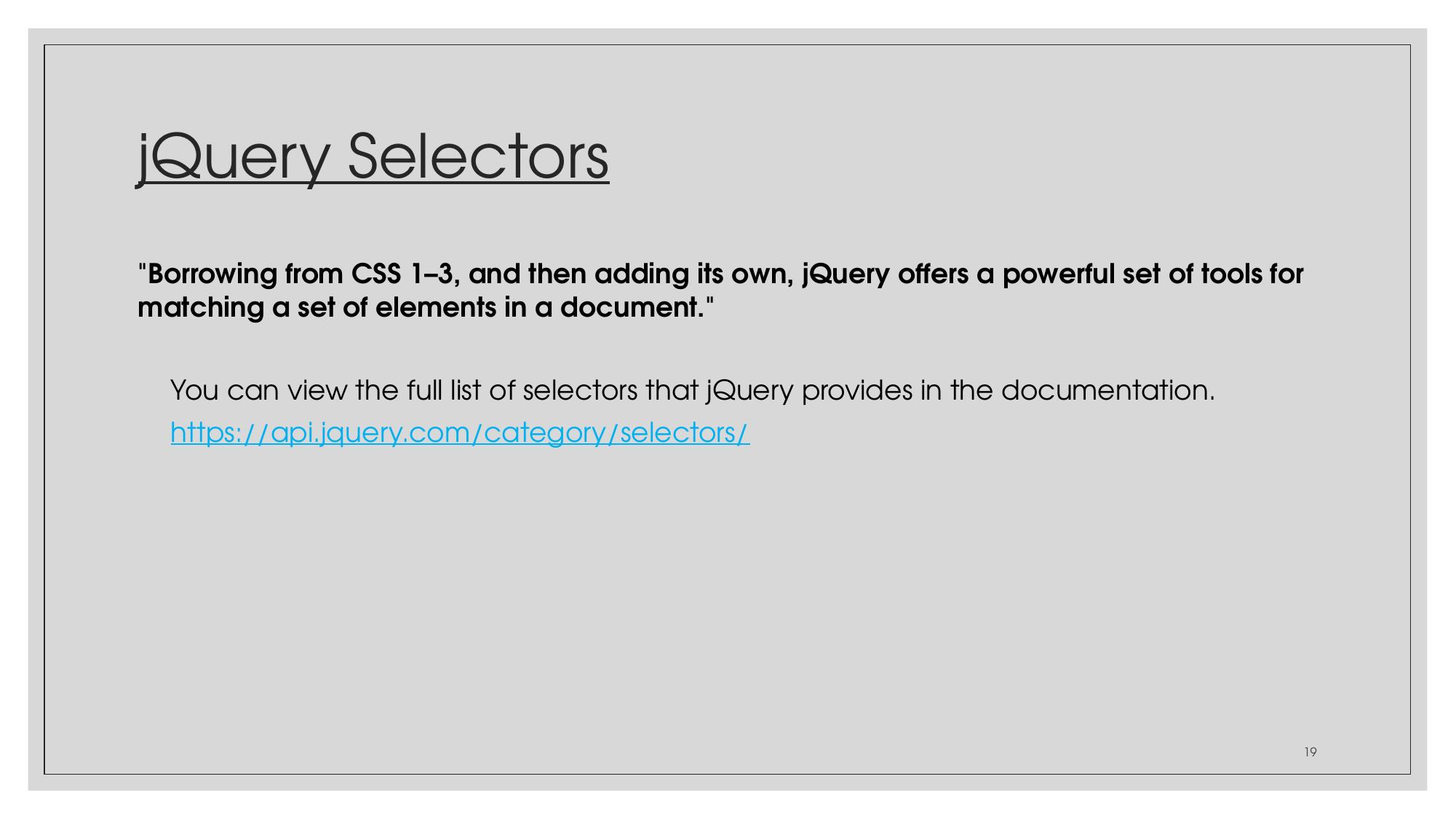

# jQuery Selectors
"Borrowing from CSS 1–3, and then adding its own, jQuery offers a powerful set of tools for matching a set of elements in a document."

You can view the full list of selectors that jQuery provides in the documentation.
https://api.jquery.com/category/selectors/
19